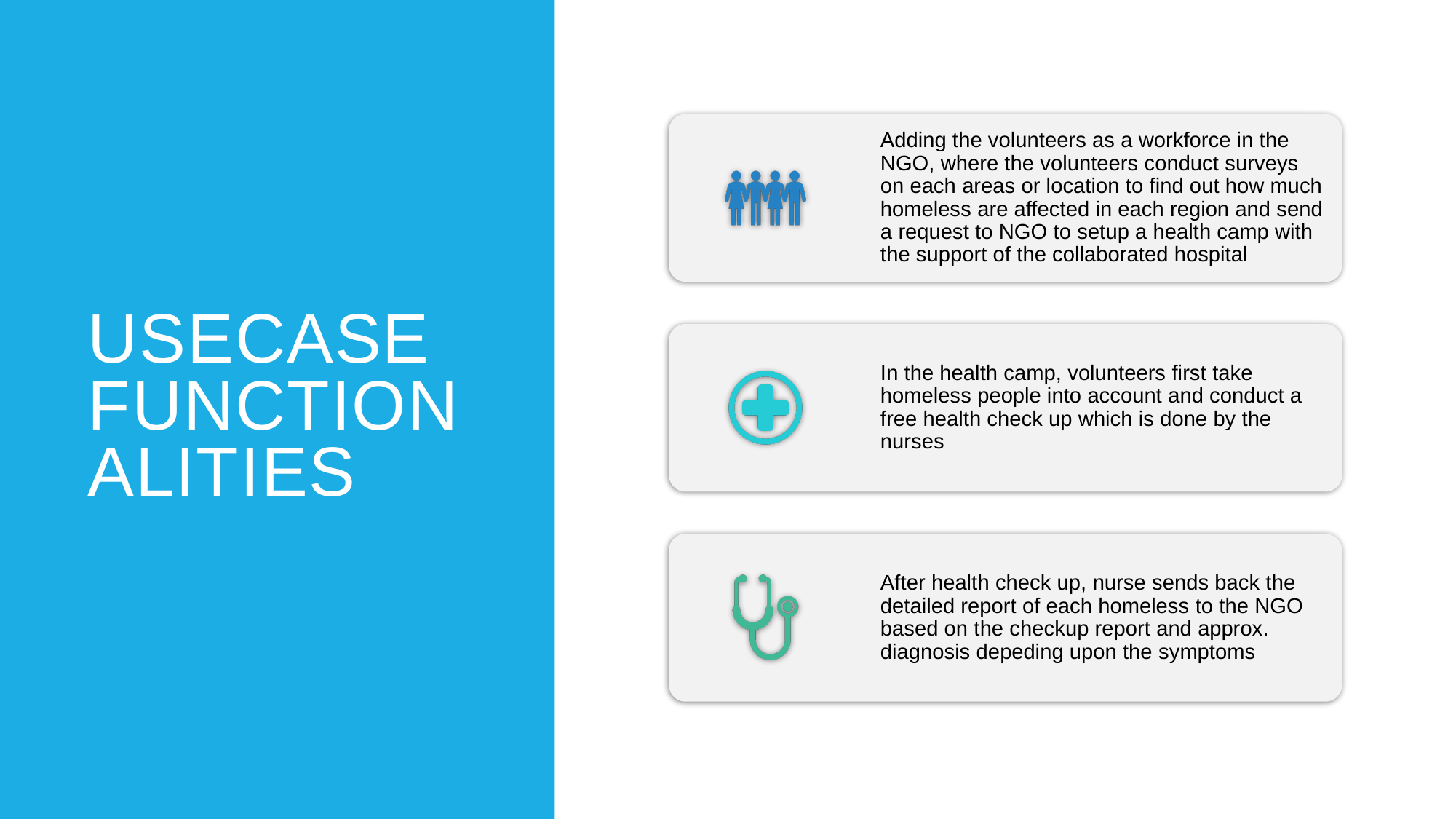

# Usecase Functionalities
Adding the volunteers as a workforce in the NGO, where the volunteers conduct surveys on each areas or location to find out how much homeless are affected in each region and send a request to NGO to setup a health camp with the support of the collaborated hospital
In the health camp, volunteers first take homeless people into account and conduct a free health check up which is done by the nurses
After health check up, nurse sends back the detailed report of each homeless to the NGO based on the checkup report and approx. diagnosis depeding upon the symptoms